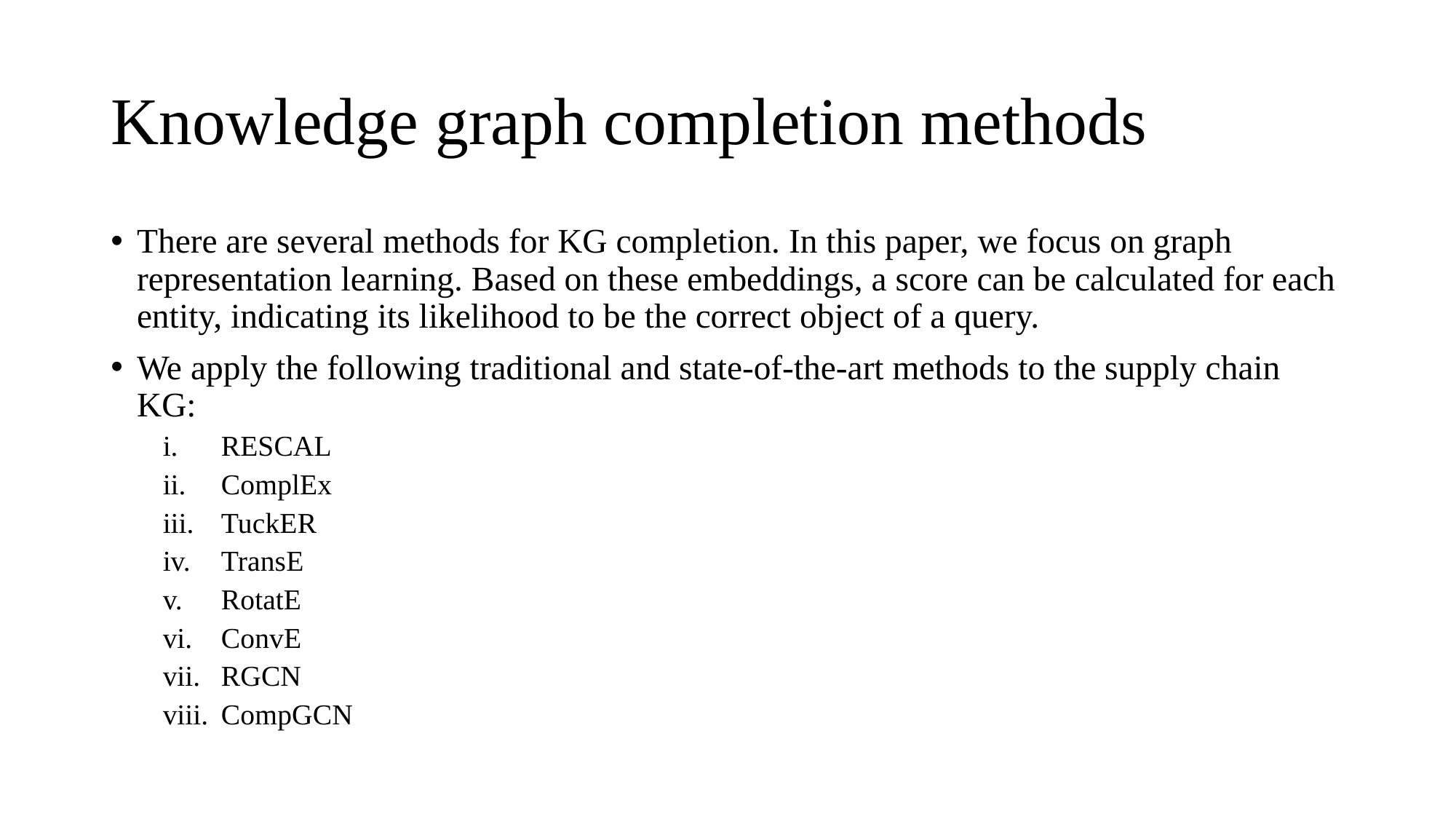

# Knowledge graph completion methods
There are several methods for KG completion. In this paper, we focus on graph representation learning. Based on these embeddings, a score can be calculated for each entity, indicating its likelihood to be the correct object of a query.
We apply the following traditional and state-of-the-art methods to the supply chain KG:
RESCAL
ComplEx
TuckER
TransE
RotatE
ConvE
RGCN
CompGCN